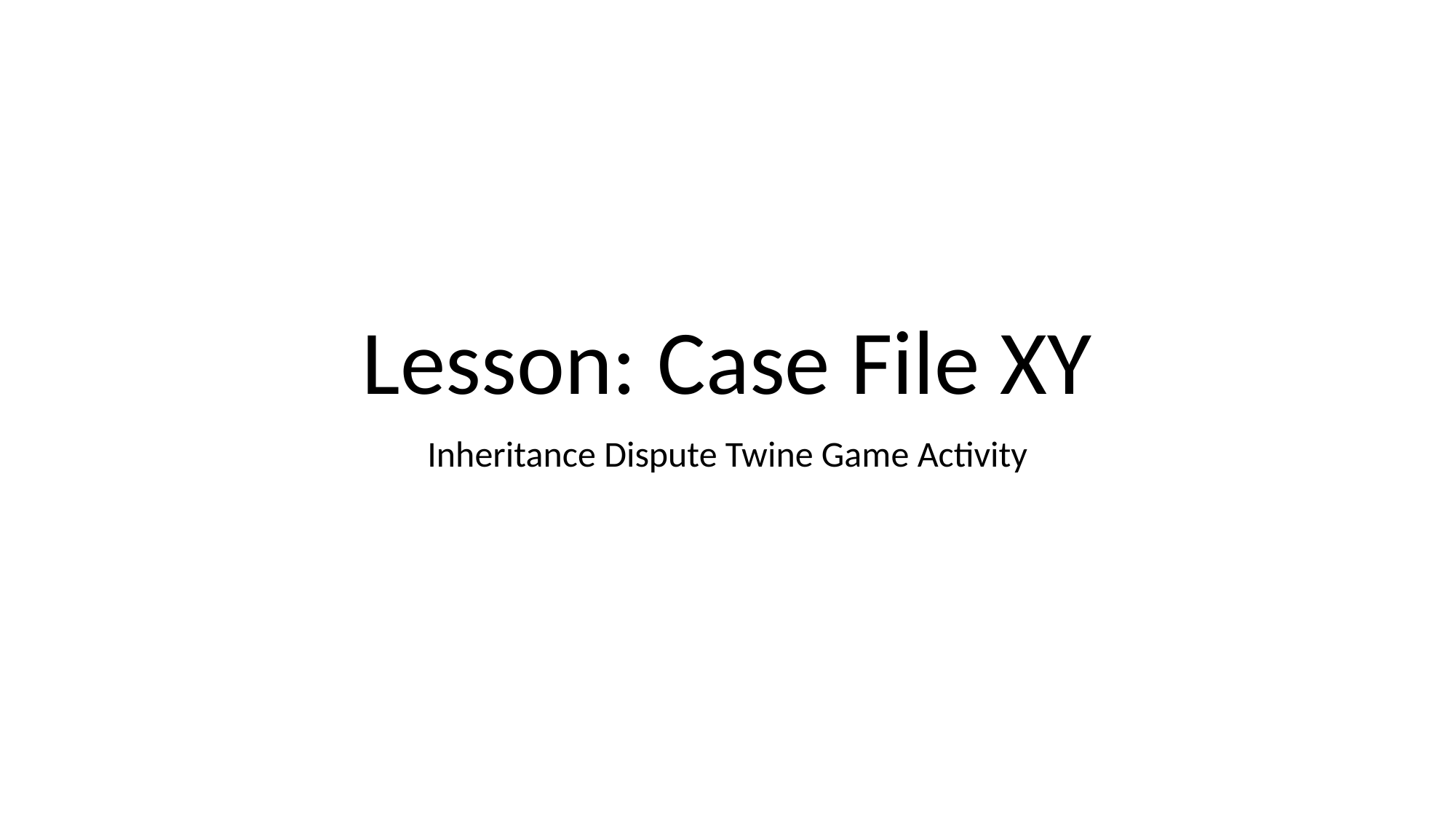

# Lesson: Case File XY
Inheritance Dispute Twine Game Activity